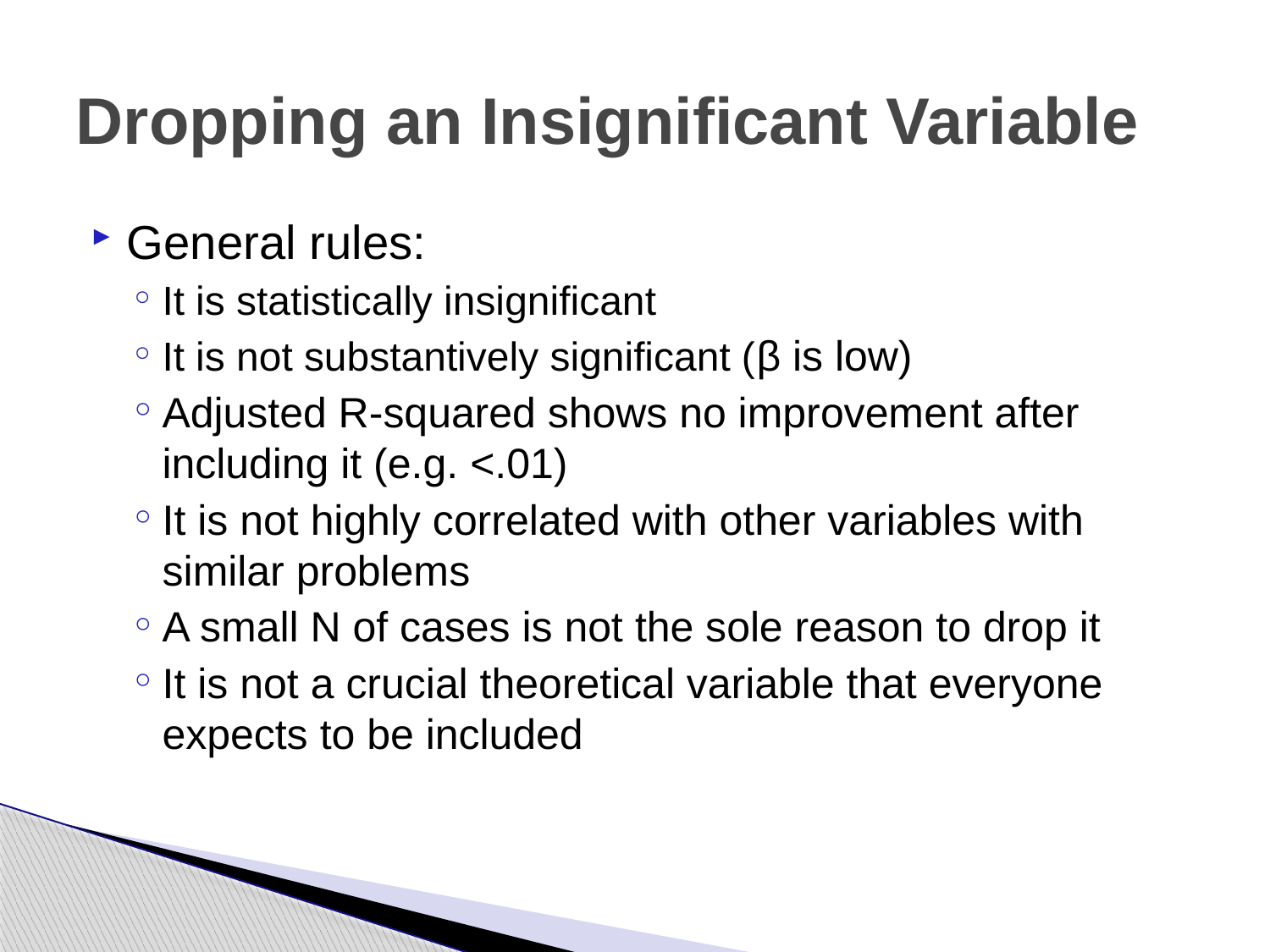

# Dropping an Insignificant Variable
General rules:
It is statistically insignificant
It is not substantively significant (β is low)
Adjusted R-squared shows no improvement after including it (e.g. <.01)
It is not highly correlated with other variables with similar problems
A small N of cases is not the sole reason to drop it
It is not a crucial theoretical variable that everyone expects to be included